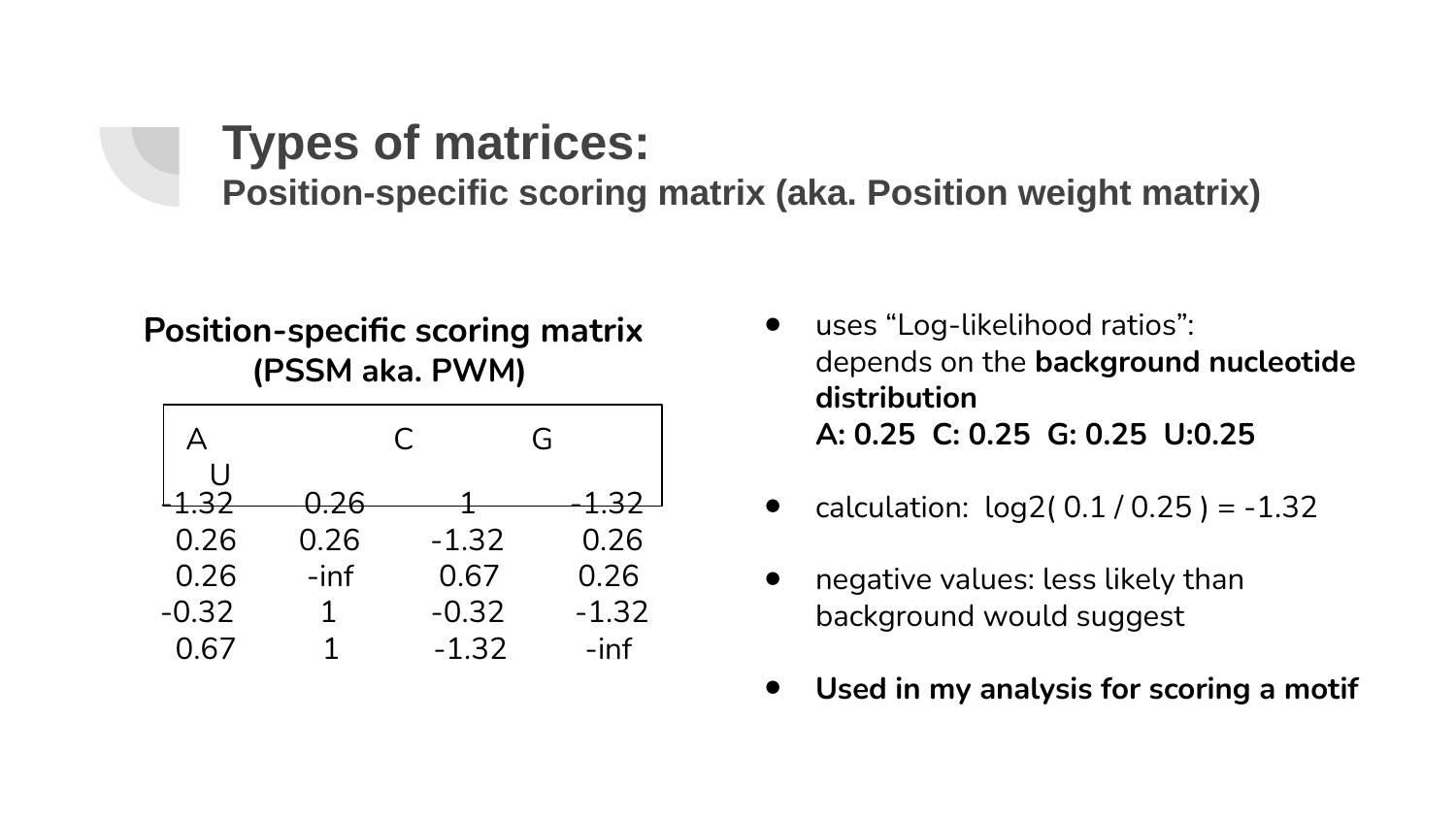

# Types of matrices: Position-specific scoring matrix (aka. Position weight matrix)
uses “Log-likelihood ratios”:
depends on the background nucleotide distribution
A: 0.25  C: 0.25  G: 0.25  U:0.25

calculation:  log2( 0.1 / 0.25 ) = -1.32

negative values: less likely than background would suggest

Used in my analysis for scoring a motif
Position-specific scoring matrix (PSSM aka. PWM)
 A  	         C	        G	         U

 -1.32         0.26            1            -1.32
   0.26        0.26         -1.32          0.26
   0.26         -inf           0.67          0.26
 -0.32           1            -0.32         -1.32
   0.67           1            -1.32          -inf